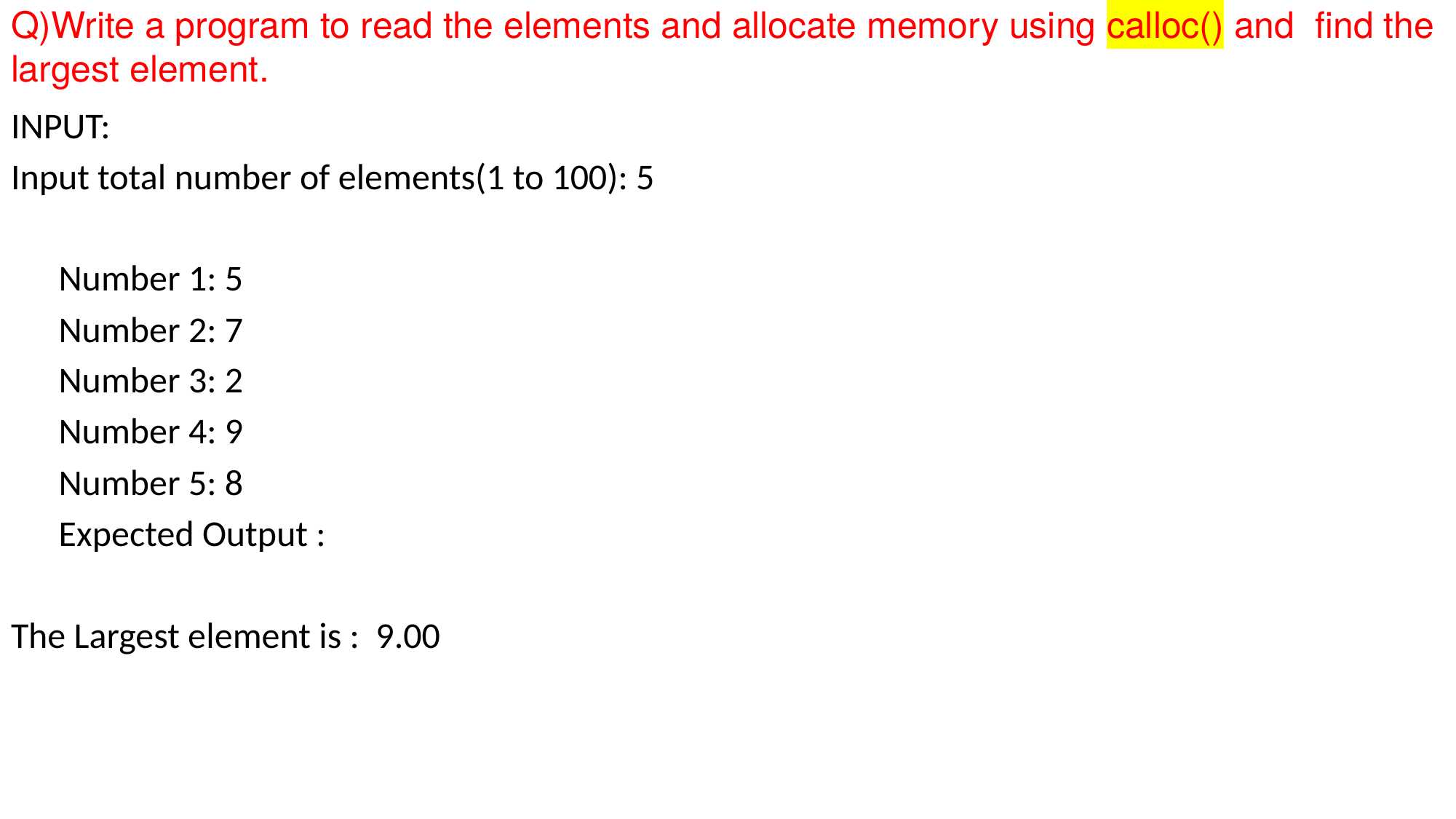

# Q)Write a program to read the elements and allocate memory using calloc() and  find the largest element.
INPUT:
Input total number of elements(1 to 100): 5

Number 1: 5
Number 2: 7
Number 3: 2
Number 4: 9
Number 5: 8
Expected Output :

The Largest element is :  9.00